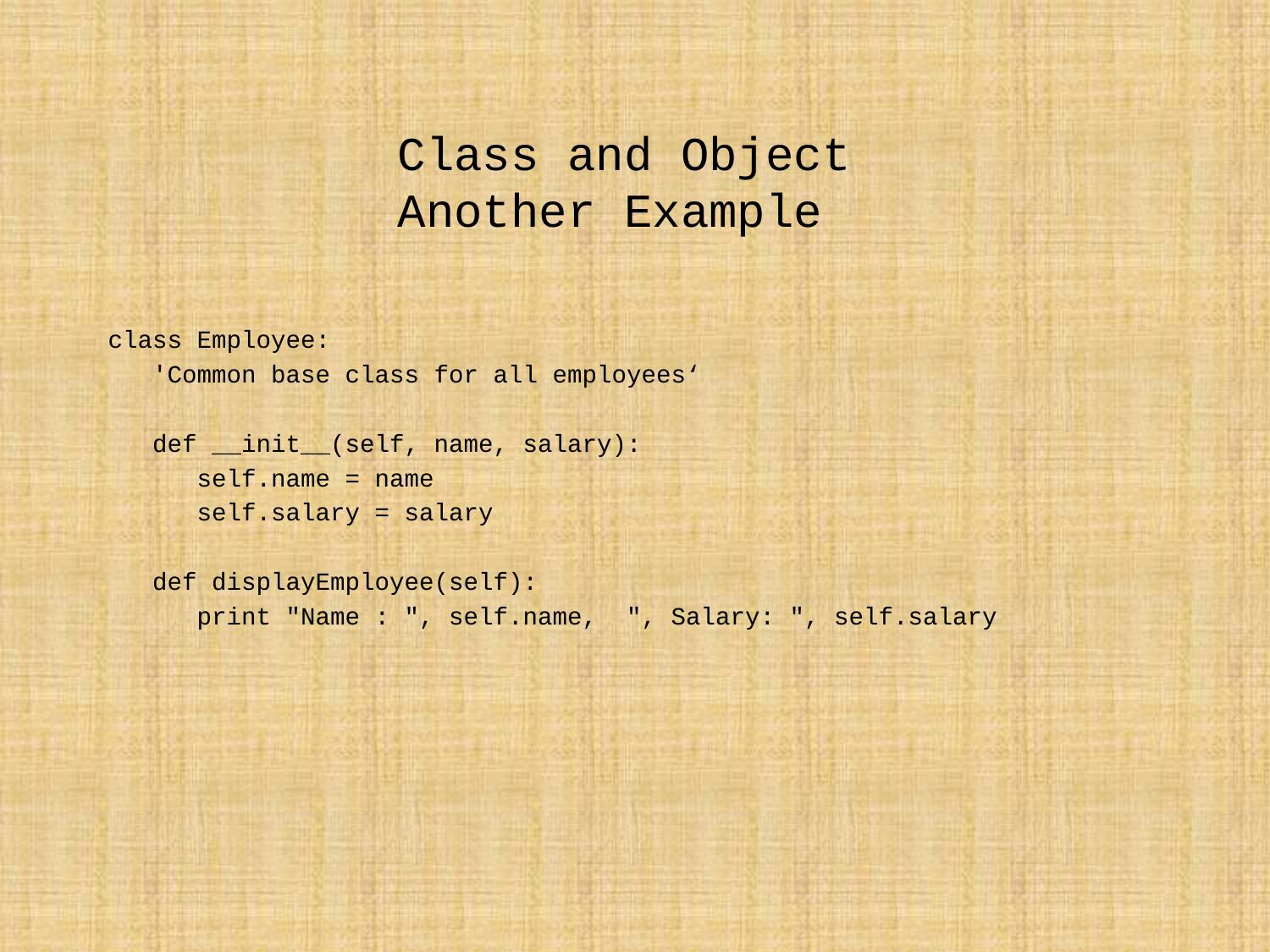

# Class and Object Another Example
class Employee:
   'Common base class for all employees‘

   def __init__(self, name, salary):
      self.name = name
      self.salary = salary

   def displayEmployee(self):
      print "Name : ", self.name,  ", Salary: ", self.salary